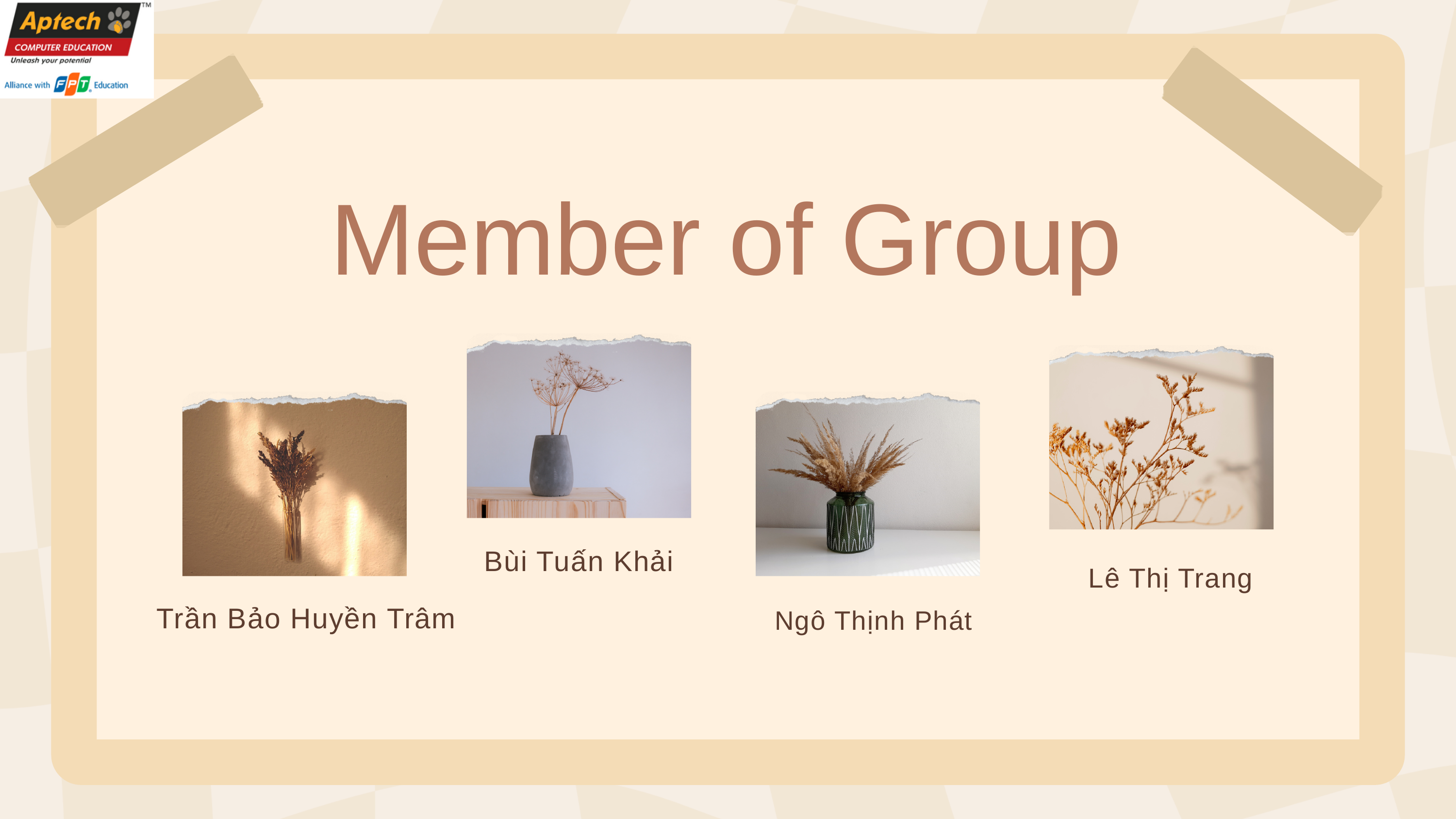

Member of Group

Bùi Tuấn Khải
Lê Thị Trang
Trần Bảo Huyền Trâm
Ngô Thịnh Phát